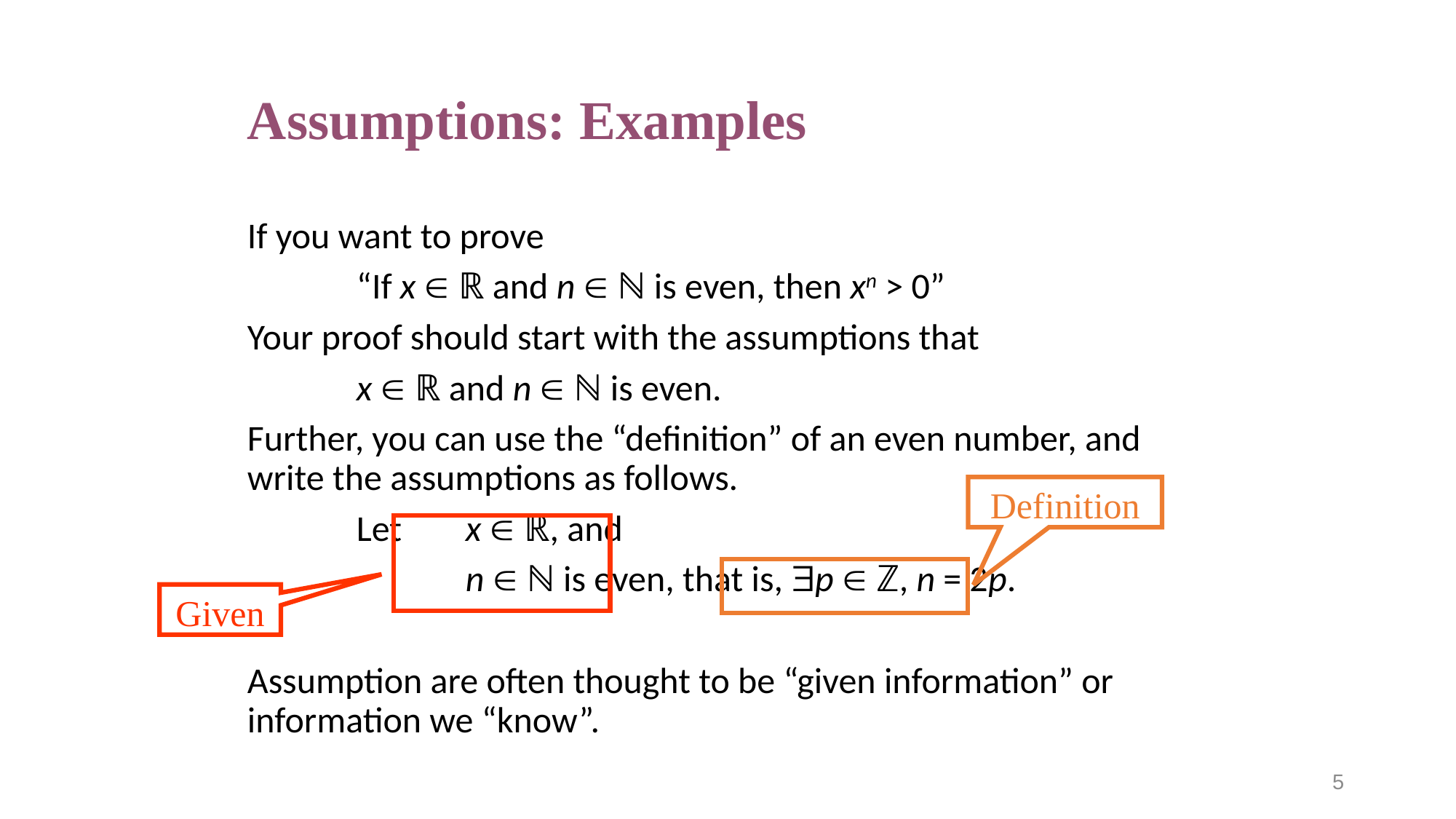

# Assumptions: Examples
If you want to prove
	“If x ∈ ℝ and n ∈ ℕ is even, then xn > 0”
Your proof should start with the assumptions that
	x ∈ ℝ and n ∈ ℕ is even.
Further, you can use the “definition” of an even number, and write the assumptions as follows.
	Let 	x ∈ ℝ, and
		n ∈ ℕ is even, that is, ∃p ∈ ℤ, n = 2p.

Assumption are often thought to be “given information” or information we “know”.
Definition

Given
5